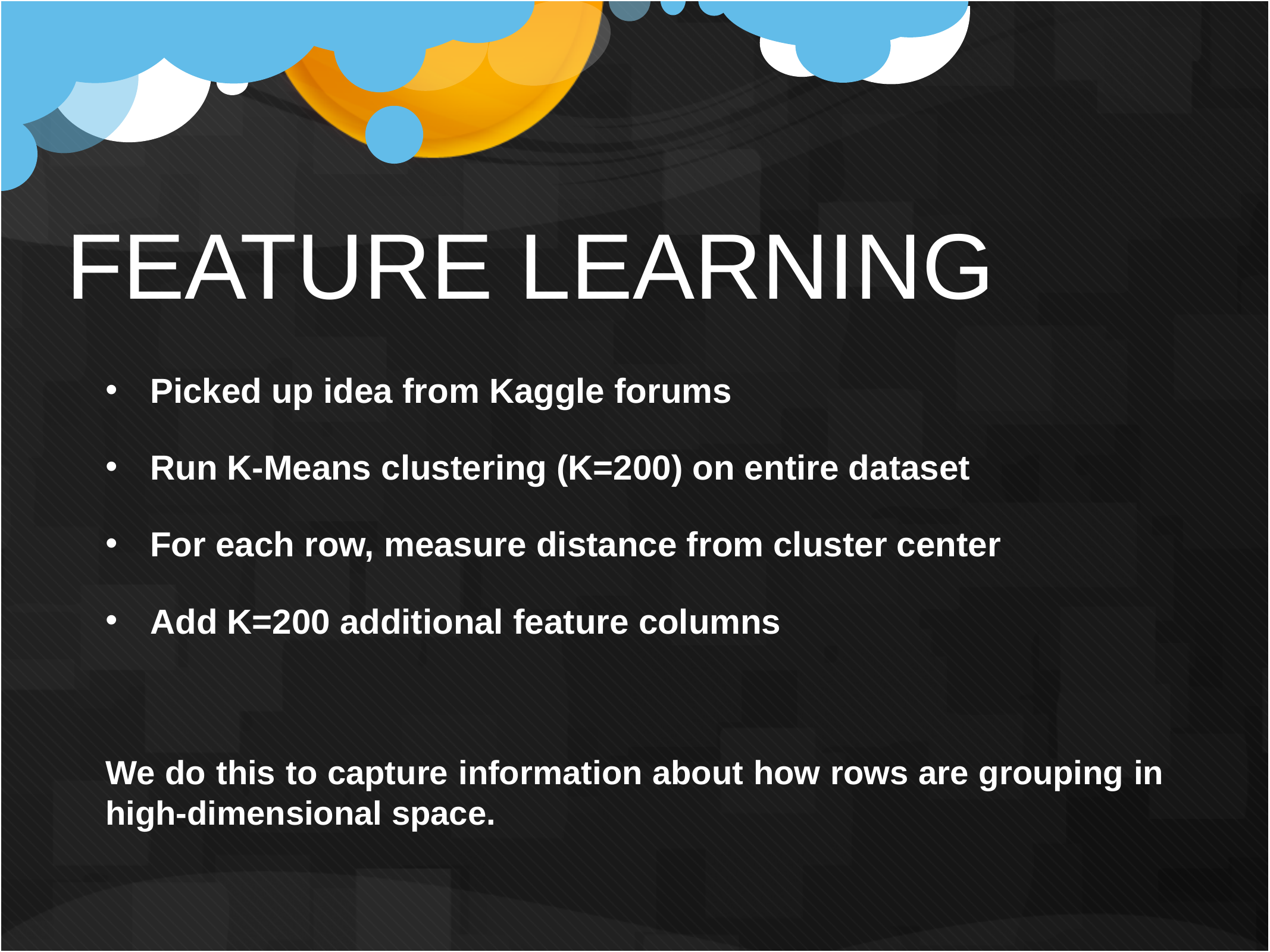

# FEATURE LEARNING
Picked up idea from Kaggle forums
Run K-Means clustering (K=200) on entire dataset
For each row, measure distance from cluster center
Add K=200 additional feature columns

We do this to capture information about how rows are grouping in high-dimensional space.